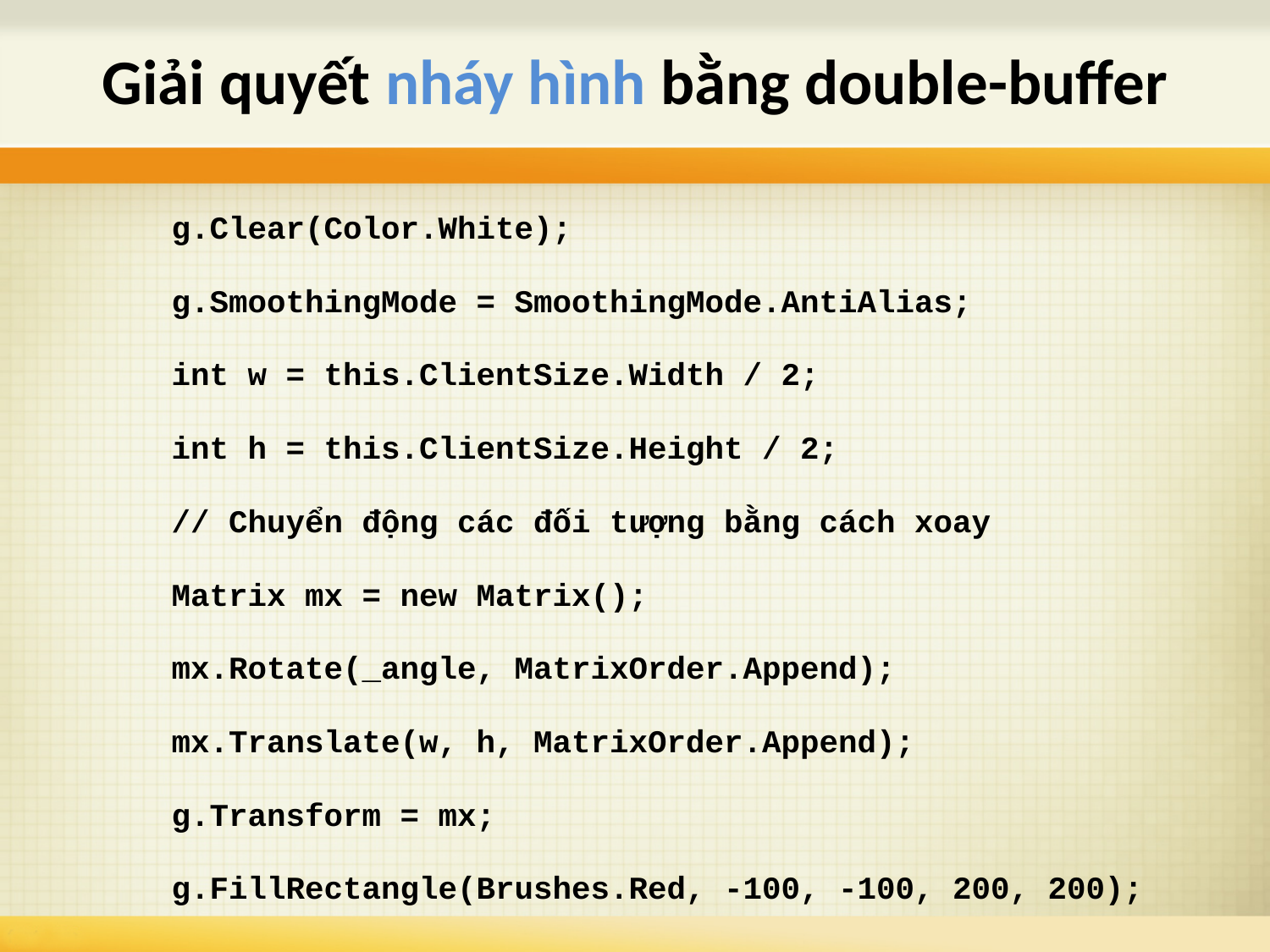

# Giải quyết nháy hình bằng double-buffer
	g.Clear(Color.White);
	g.SmoothingMode = SmoothingMode.AntiAlias;
	int w = this.ClientSize.Width / 2;
	int h = this.ClientSize.Height / 2;
	// Chuyển động các đối tượng bằng cách xoay
	Matrix mx = new Matrix();
	mx.Rotate(_angle, MatrixOrder.Append);
	mx.Translate(w, h, MatrixOrder.Append);
	g.Transform = mx;
	g.FillRectangle(Brushes.Red, -100, -100, 200, 200);